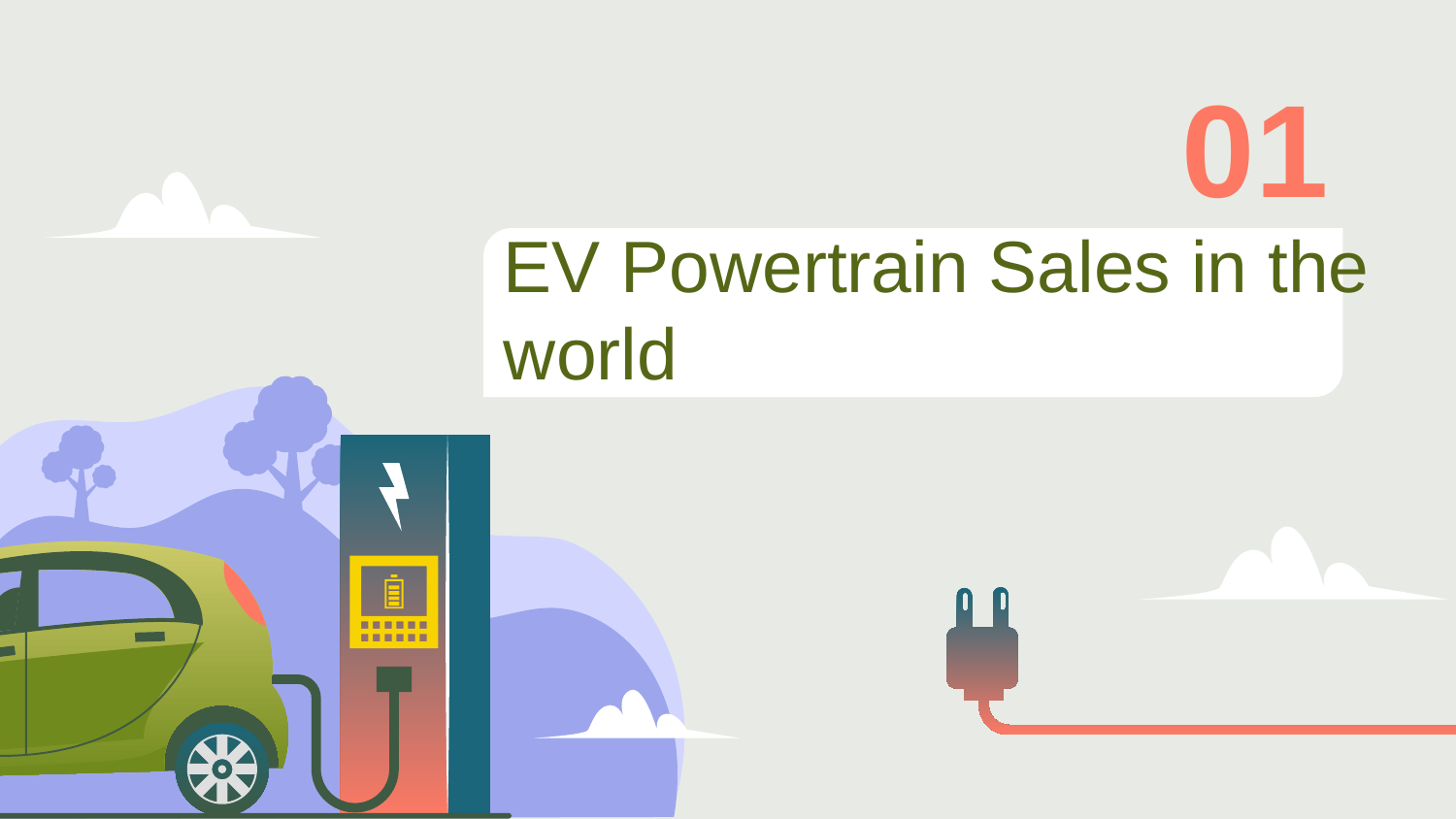

01

# EV Powertrain Sales in the world